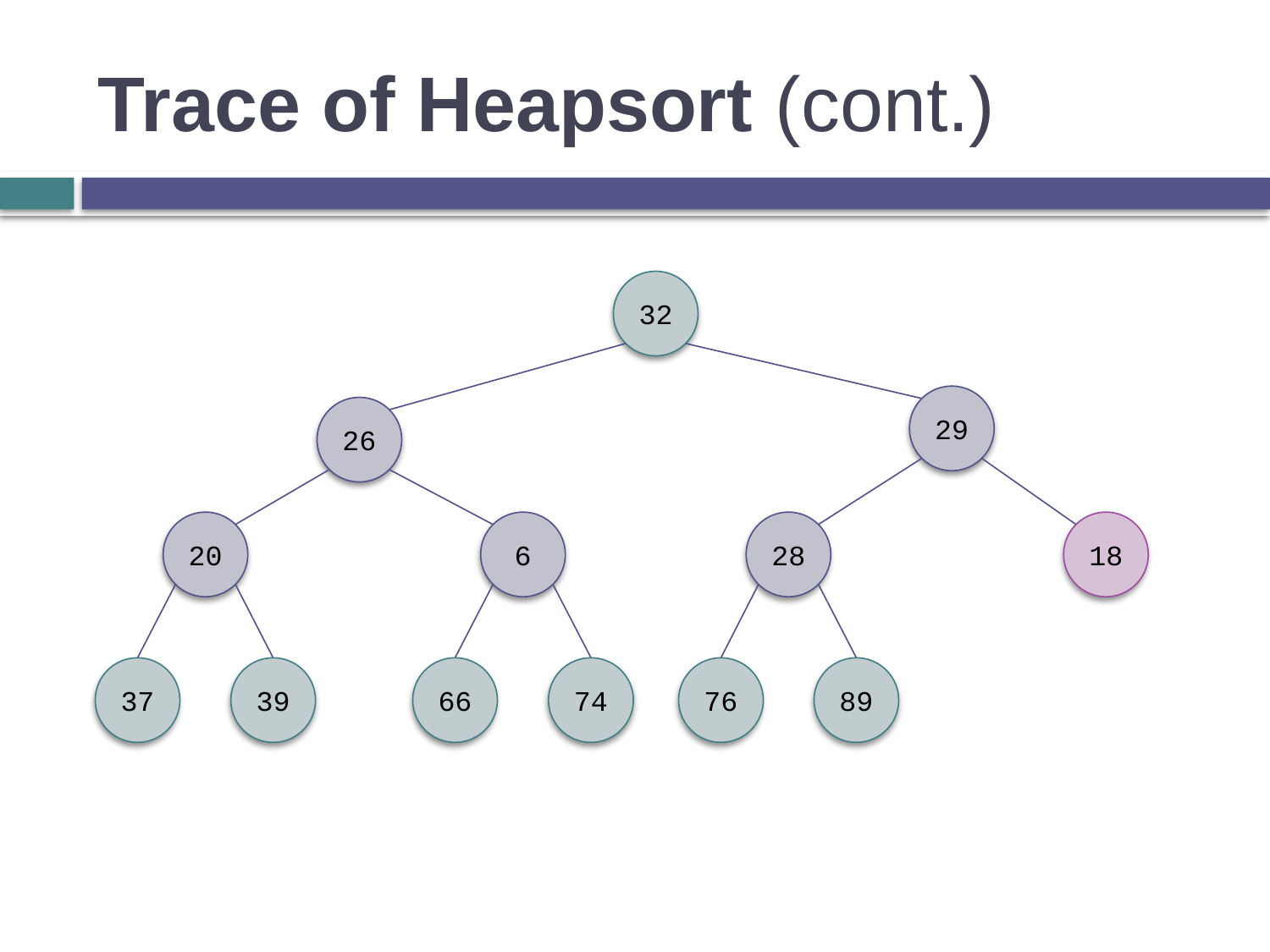

# Trace of Heapsort (cont.)
32
29
26
20
6
28
18
37
39
66
74
76
89